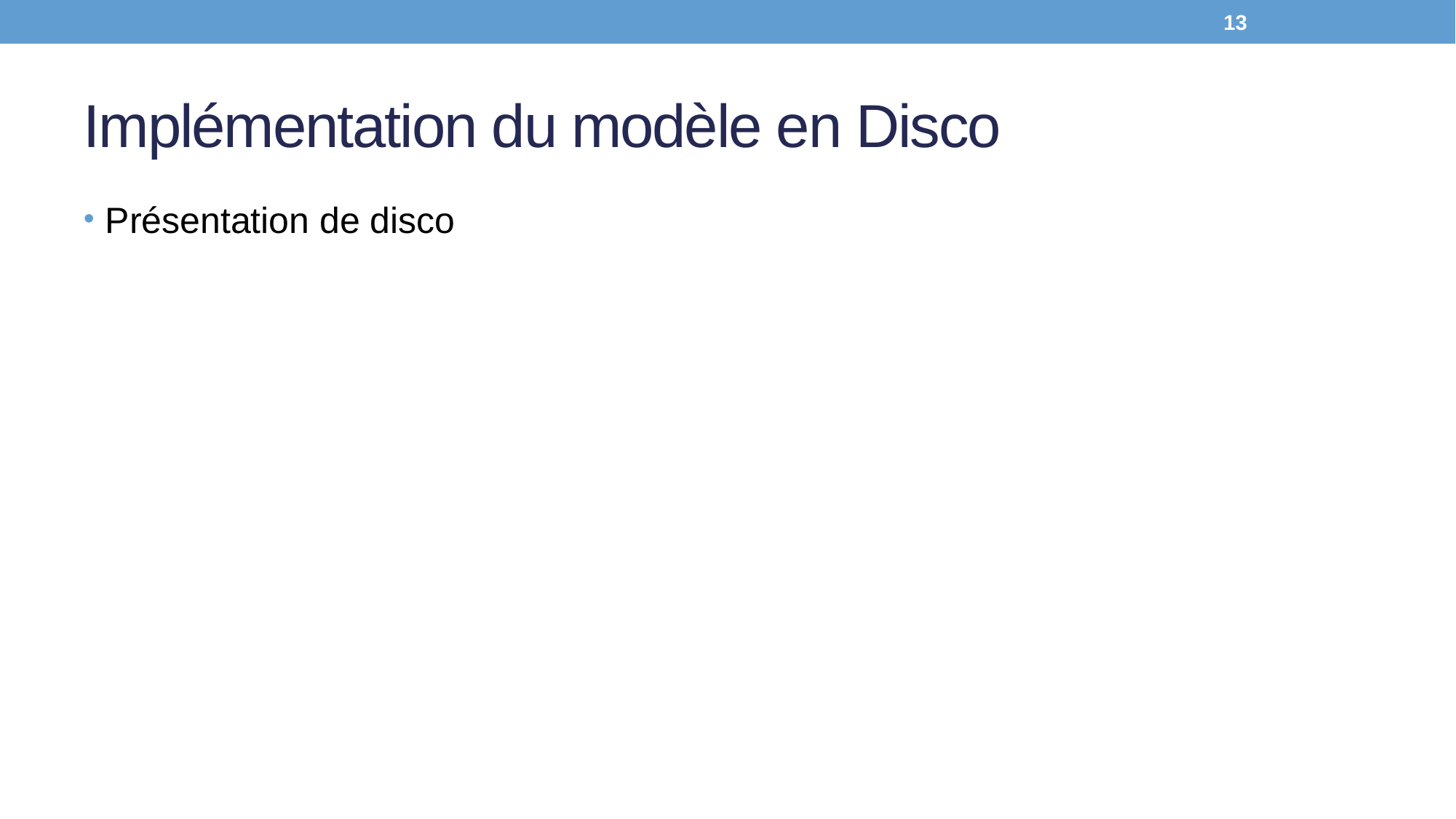

13
# Implémentation du modèle en Disco
Présentation de disco